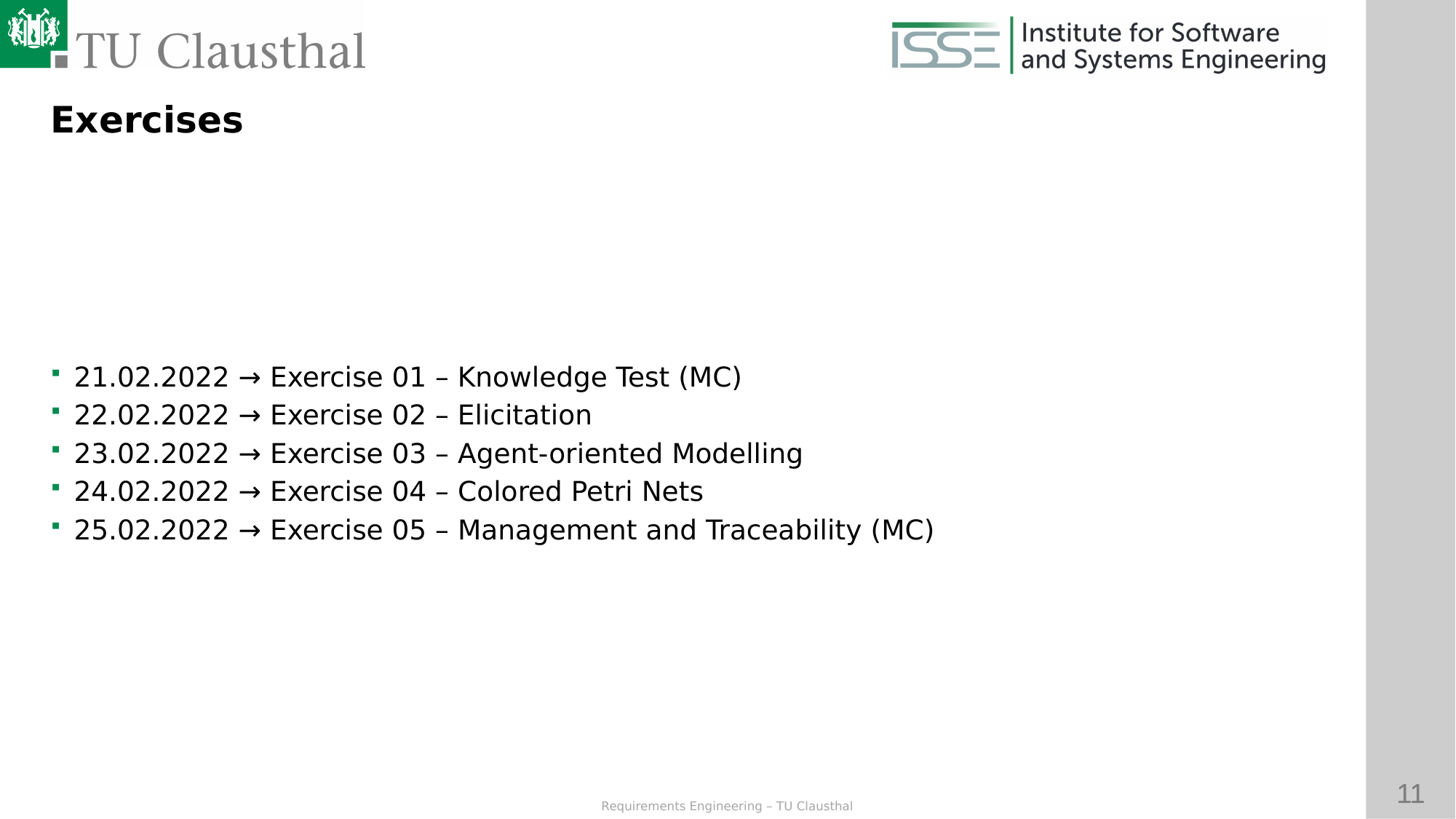

Exercises
21.02.2022 → Exercise 01 – Knowledge Test (MC)
22.02.2022 → Exercise 02 – Elicitation
23.02.2022 → Exercise 03 – Agent-oriented Modelling
24.02.2022 → Exercise 04 – Colored Petri Nets
25.02.2022 → Exercise 05 – Management and Traceability (MC)